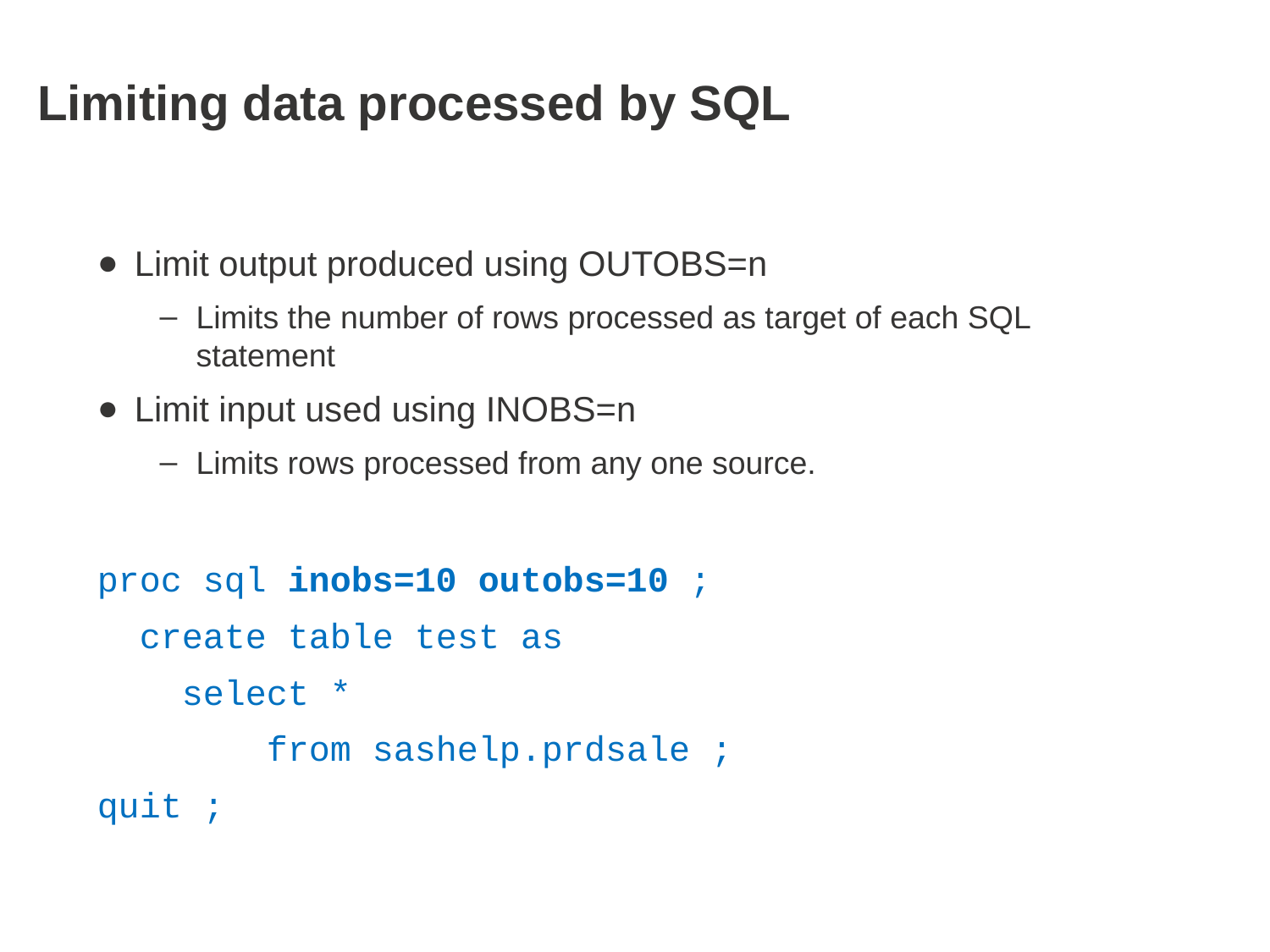

# Limiting data processed by SQL
Limit output produced using OUTOBS=n
Limits the number of rows processed as target of each SQL statement
Limit input used using INOBS=n
Limits rows processed from any one source.

proc sql inobs=10 outobs=10 ;
  create table test as
    select *
	  from sashelp.prdsale ;
quit ;